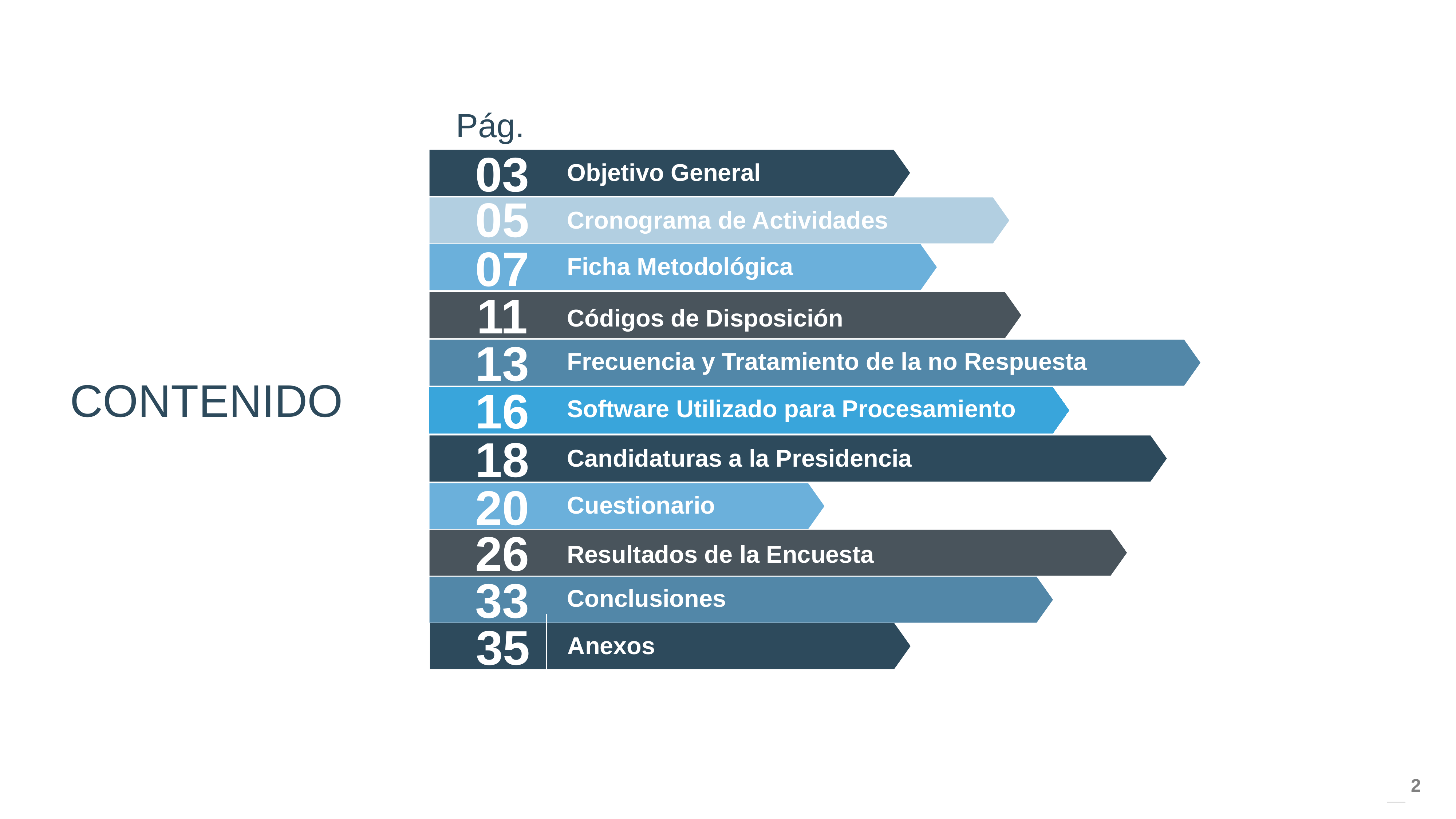

Pág.
03
Objetivo General

05
Cronograma de Actividades

Ficha Metodológica
07

Códigos de Disposición
11

Frecuencia y Tratamiento de la no Respuesta
13

CONTENIDO
Software Utilizado para Procesamiento
16

18
Candidaturas a la Presidencia

Cuestionario
20

Resultados de la Encuesta
26

Conclusiones
33

35
Anexos

2